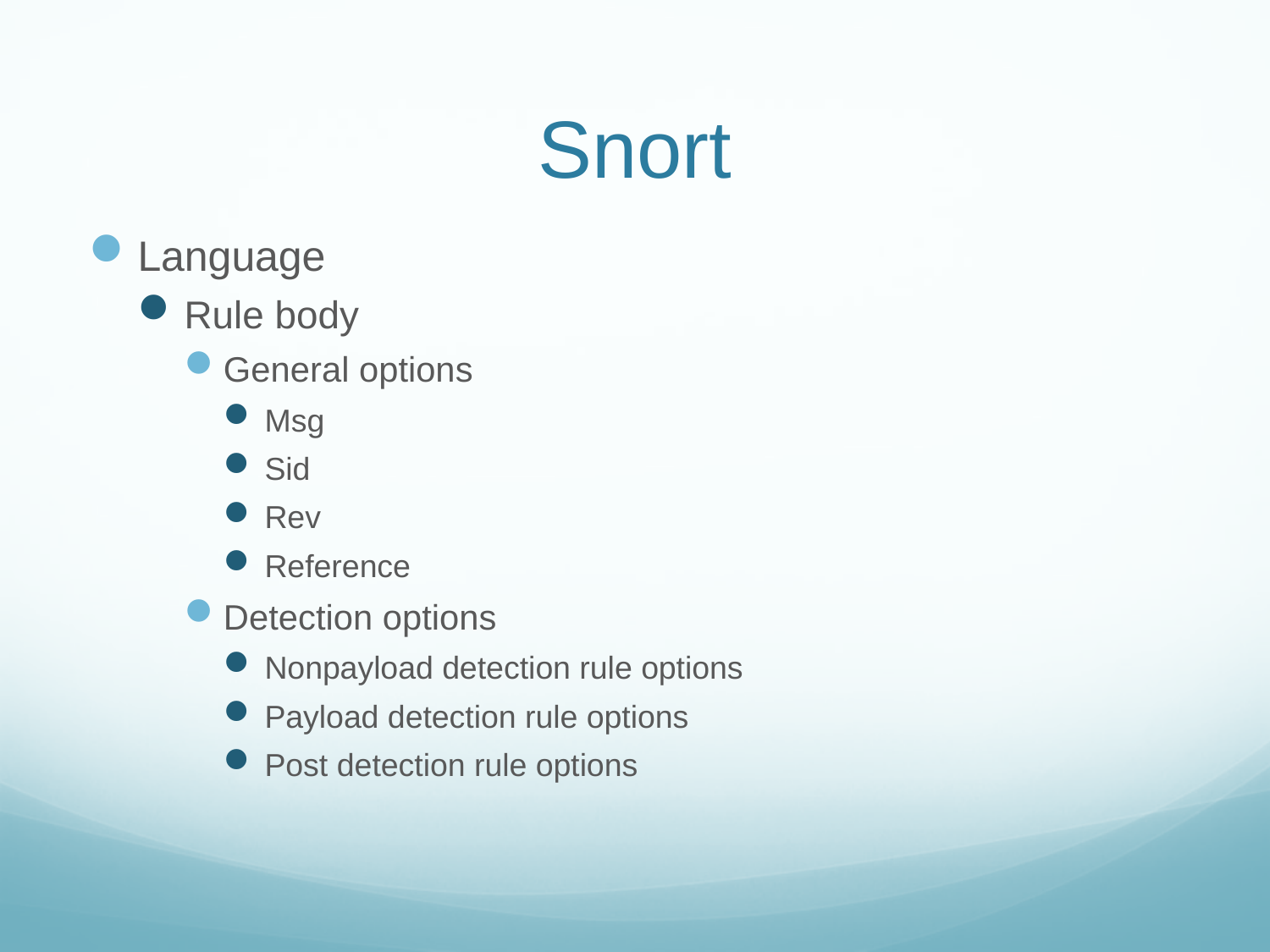

# Snort
Language
Rule body
General options
Msg
Sid
Rev
Reference
Detection options
Nonpayload detection rule options
Payload detection rule options
Post detection rule options